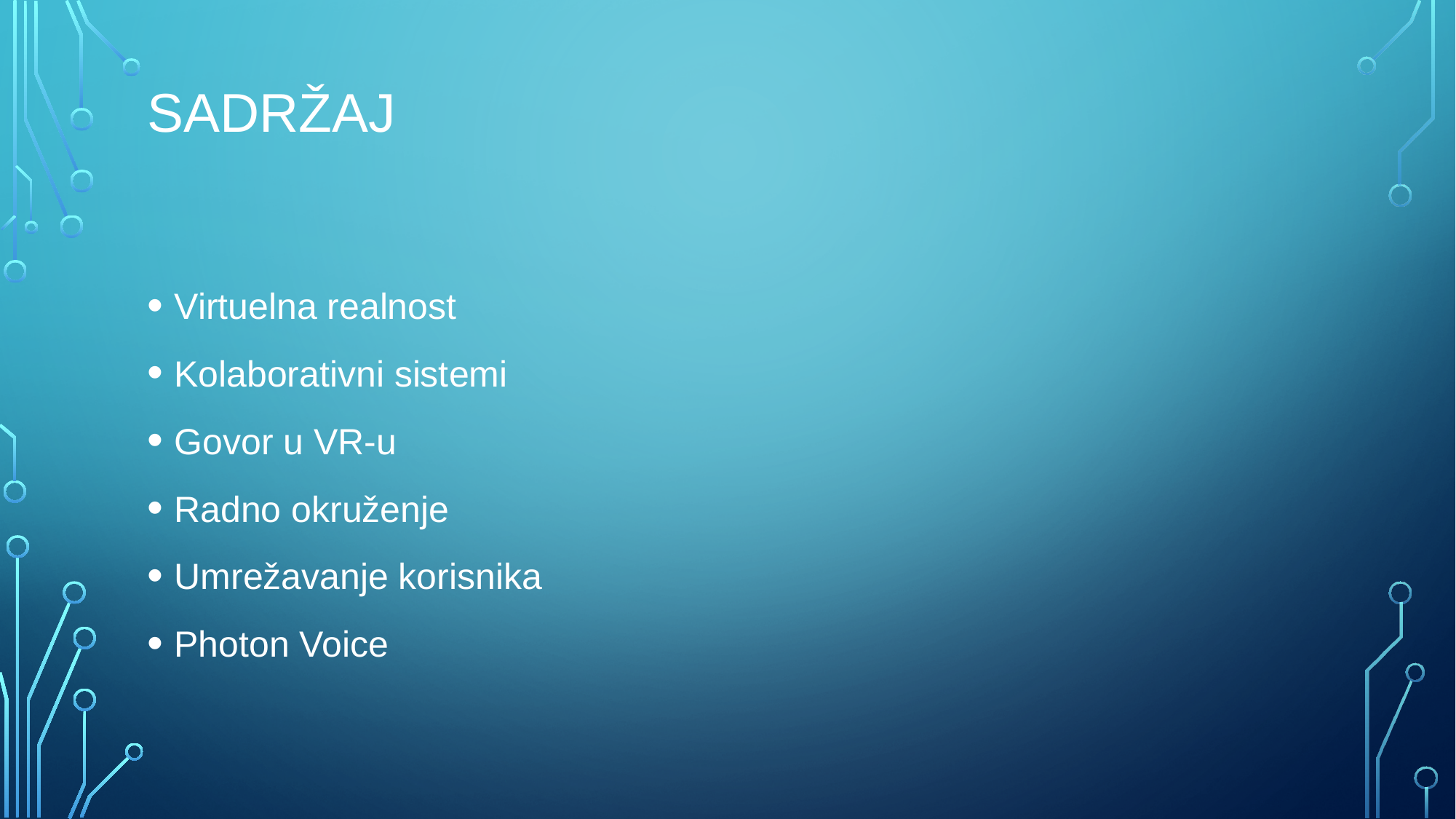

# sadržaj
Virtuelna realnost
Kolaborativni sistemi
Govor u VR-u
Radno okruženje
Umrežavanje korisnika
Photon Voice